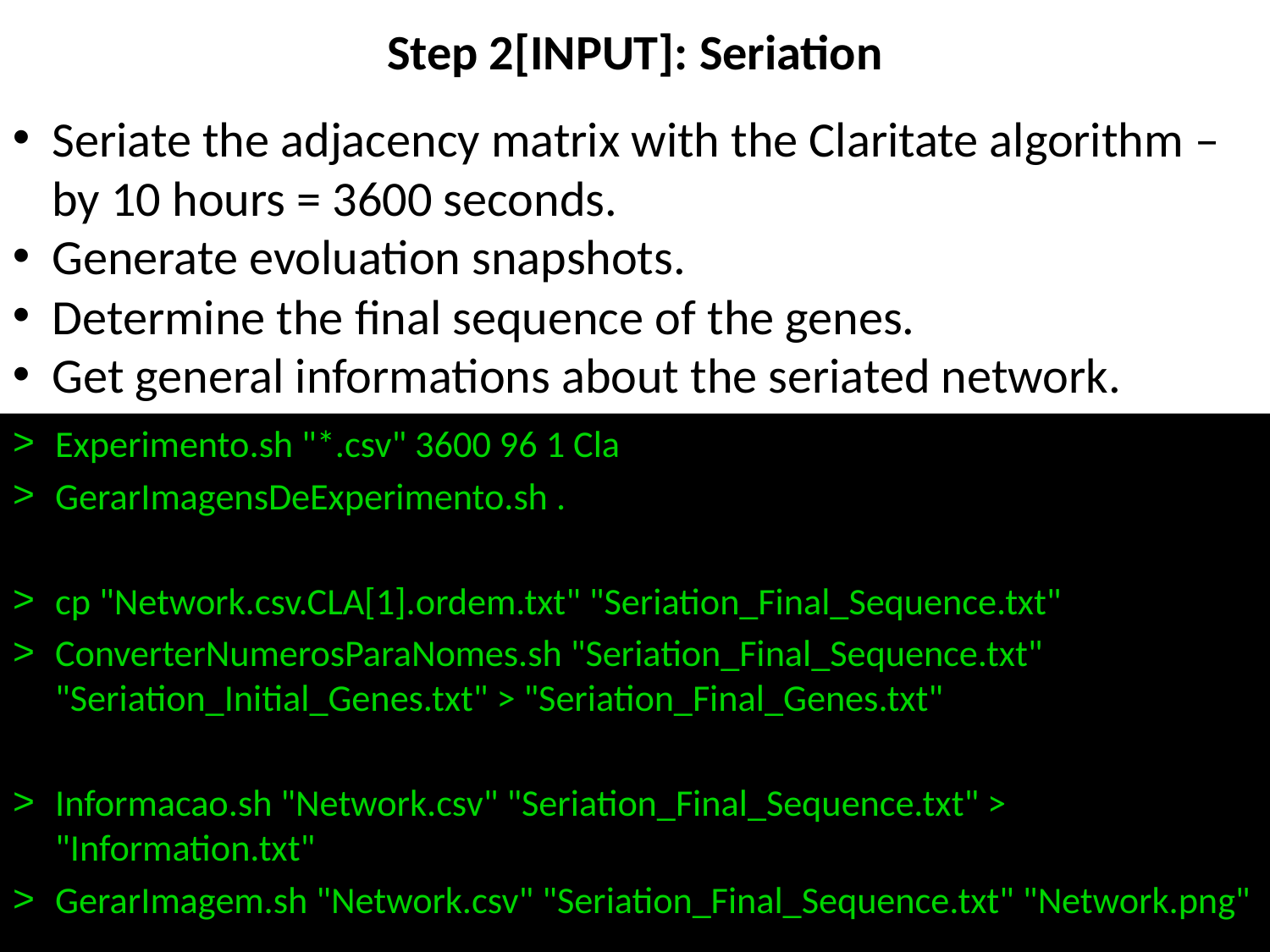

# Step 2[INPUT]: Seriation
Seriate the adjacency matrix with the Claritate algorithm – by 10 hours = 3600 seconds.
Generate evoluation snapshots.
Determine the final sequence of the genes.
Get general informations about the seriated network.
Experimento.sh "*.csv" 3600 96 1 Cla
GerarImagensDeExperimento.sh .

cp "Network.csv.CLA[1].ordem.txt" "Seriation_Final_Sequence.txt"
ConverterNumerosParaNomes.sh "Seriation_Final_Sequence.txt" "Seriation_Initial_Genes.txt" > "Seriation_Final_Genes.txt"

Informacao.sh "Network.csv" "Seriation_Final_Sequence.txt" > "Information.txt"
GerarImagem.sh "Network.csv" "Seriation_Final_Sequence.txt" "Network.png"